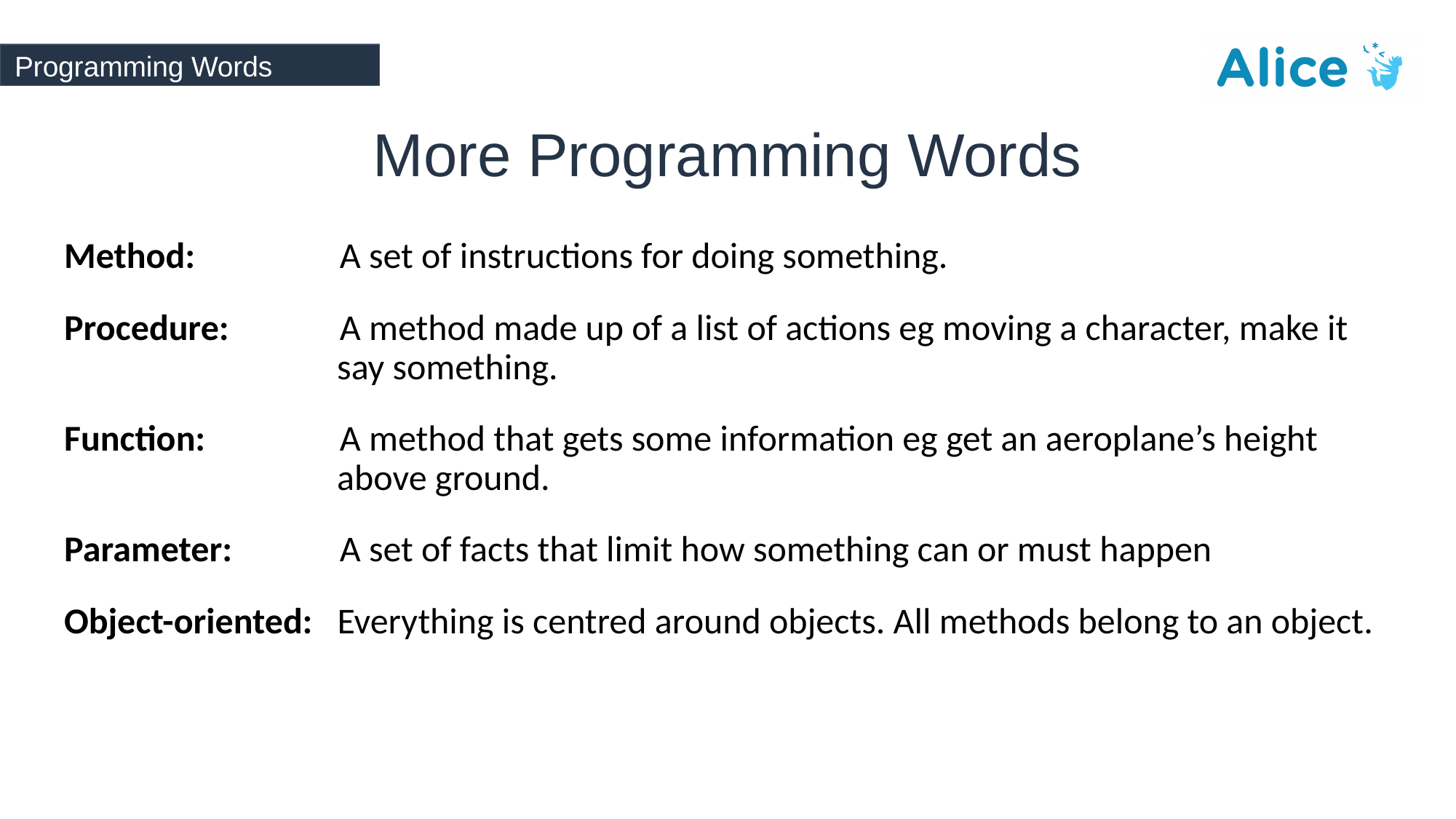

# Programming Words
More Programming Words
Method:	       A set of instructions for doing something.
Procedure:	       A method made up of a list of actions eg moving a character, make it 	 	                    say something.
Function:	       A method that gets some information eg get an aeroplane’s height               	                    above ground.
Parameter:	       A set of facts that limit how something can or must happen
Object-oriented:   Everything is centred around objects. All methods belong to an object.